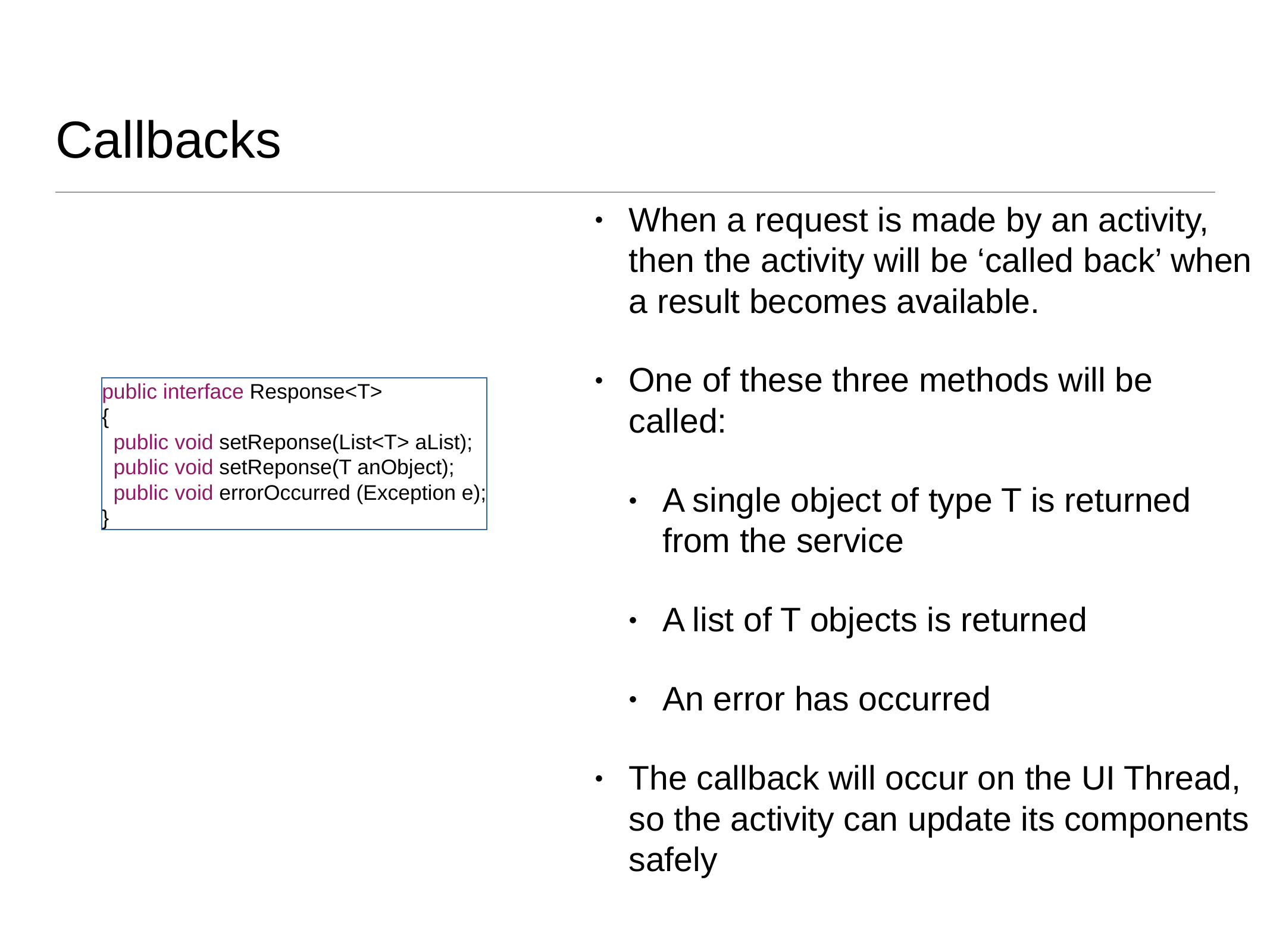

# Callbacks
When a request is made by an activity, then the activity will be ‘called back’ when a result becomes available.
One of these three methods will be called:
A single object of type T is returned from the service
A list of T objects is returned
An error has occurred
The callback will occur on the UI Thread, so the activity can update its components safely
public interface Response<T>
{
  public void setReponse(List<T> aList);
  public void setReponse(T anObject);
  public void errorOccurred (Exception e);
}